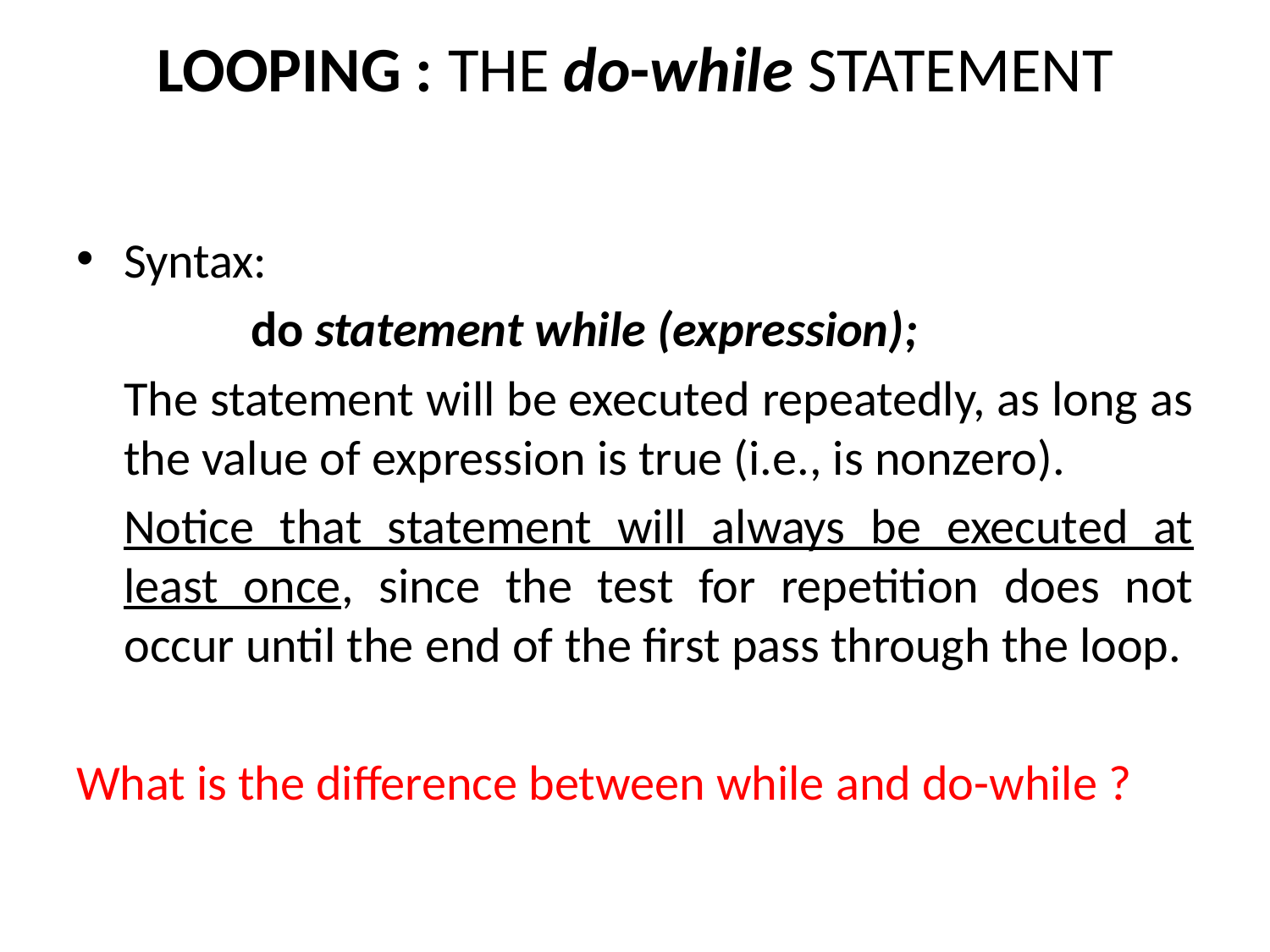

# LOOPING : THE do-while STATEMENT
Syntax:
		do statement while (expression);
	The statement will be executed repeatedly, as long as the value of expression is true (i.e., is nonzero).
	Notice that statement will always be executed at least once, since the test for repetition does not occur until the end of the first pass through the loop.

What is the difference between while and do-while ?